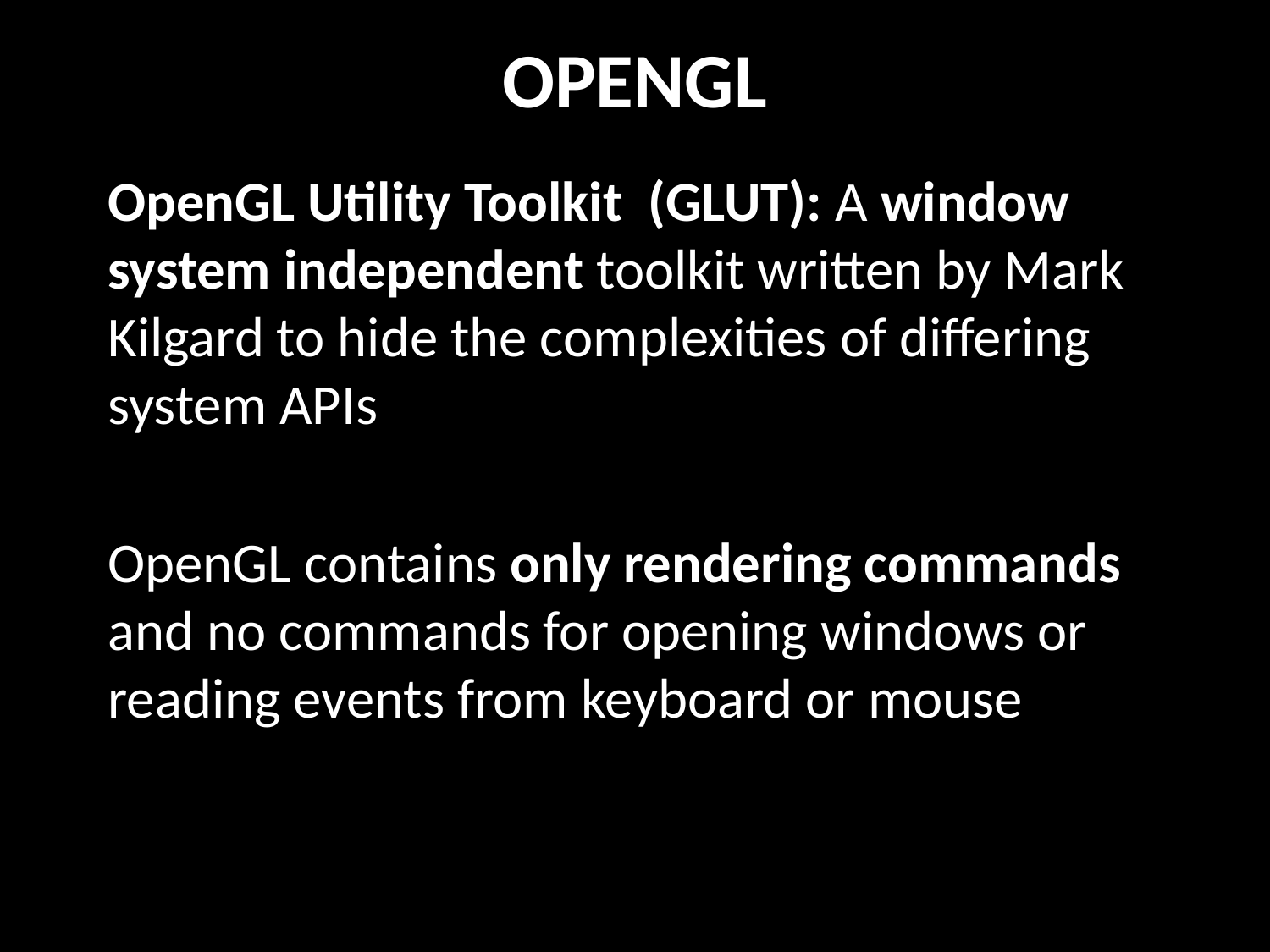

# OPENGL
OpenGL Utility Toolkit  (GLUT): A window system independent toolkit written by Mark Kilgard to hide the complexities of differing  system APIs

OpenGL contains only rendering commands and no commands for opening windows or reading events from keyboard or mouse